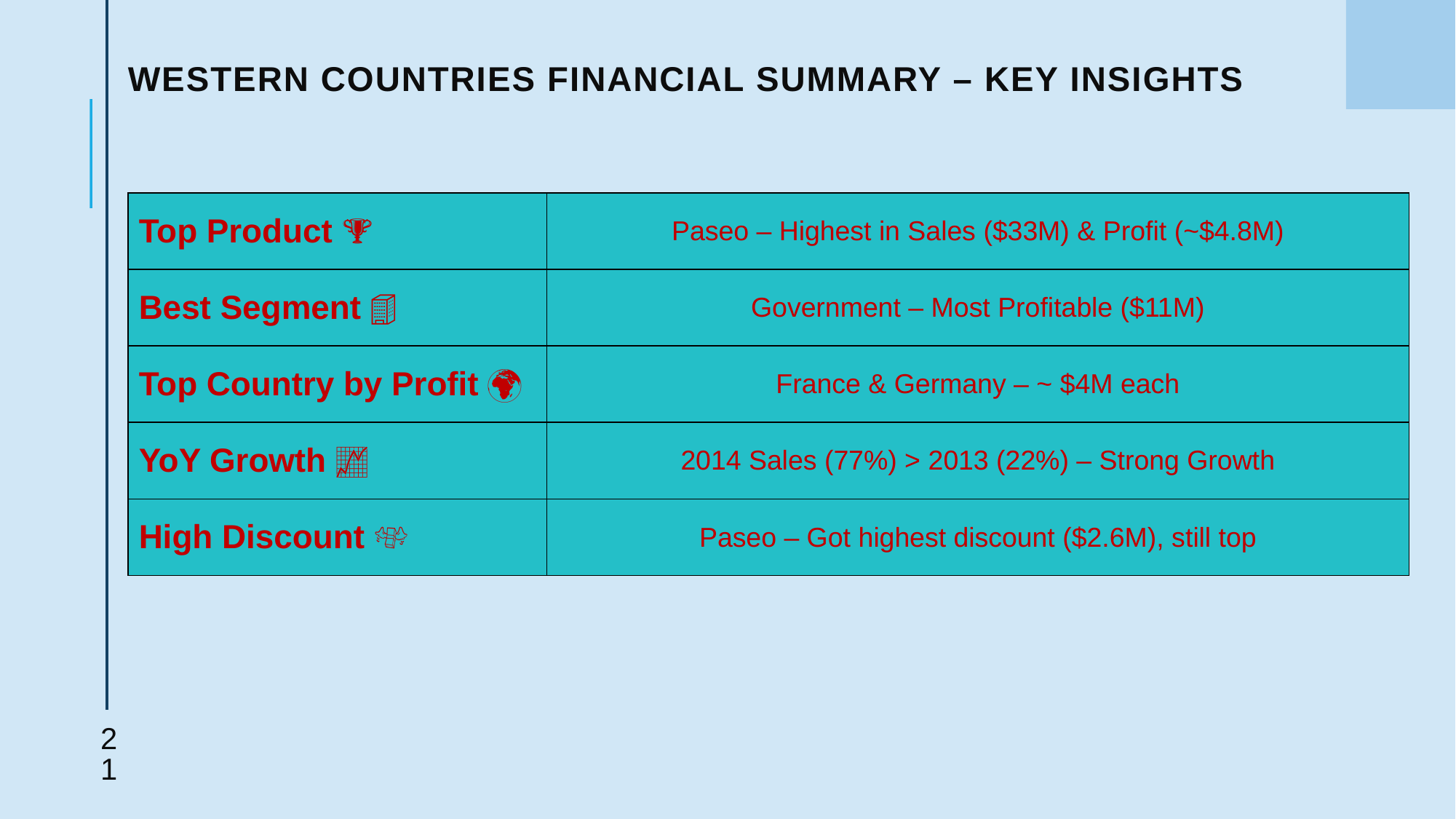

# Western Countries Financial Summary – Key Insights
| Top Product 🏆 | Paseo – Highest in Sales ($33M) & Profit (~$4.8M) |
| --- | --- |
| Best Segment 🏢 | Government – Most Profitable ($11M) |
| Top Country by Profit 🌍 | France & Germany – ~ $4M each |
| YoY Growth 📈 | 2014 Sales (77%) > 2013 (22%) – Strong Growth |
| High Discount 💸 | Paseo – Got highest discount ($2.6M), still top |
21